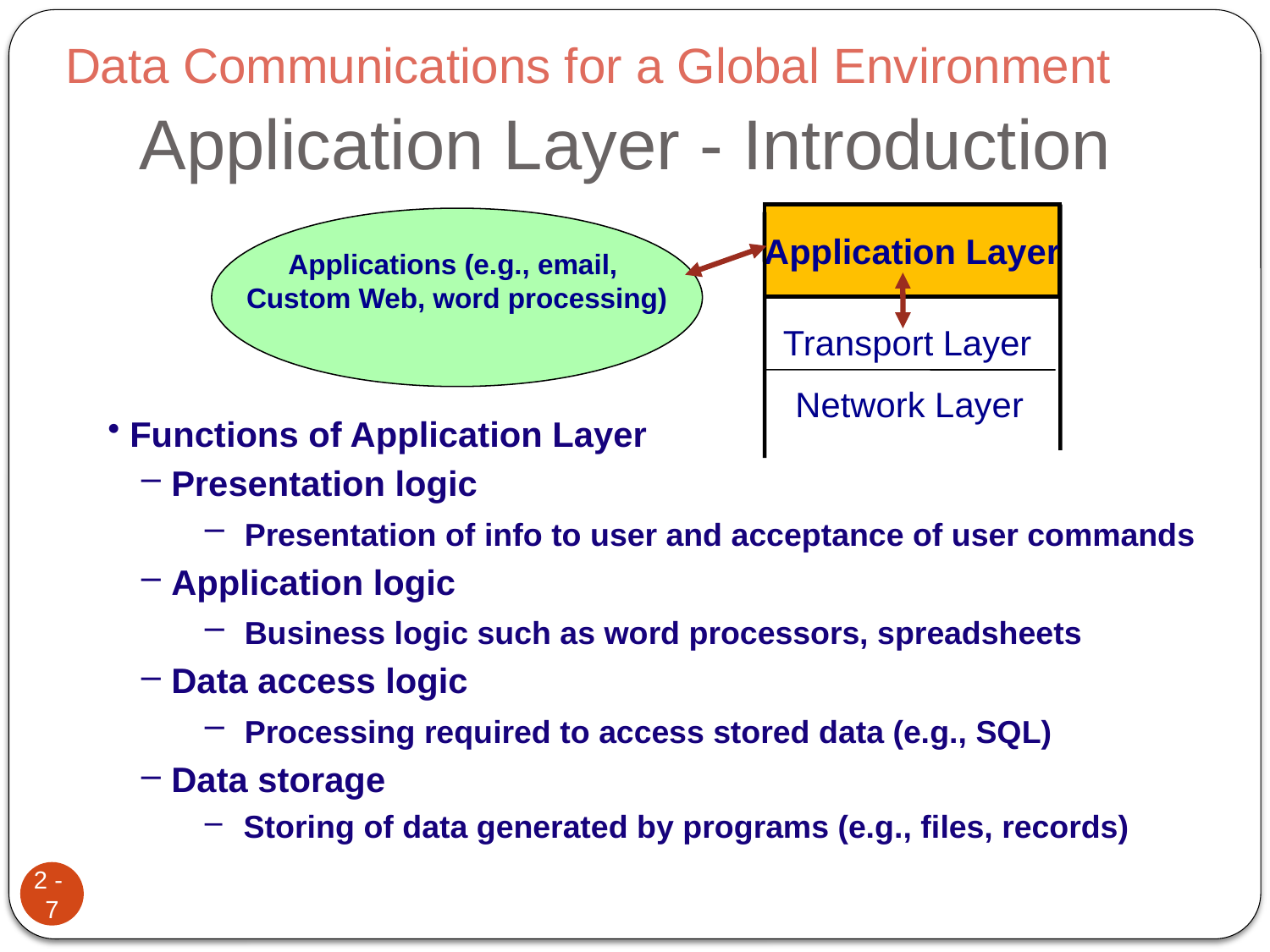

Data Communications for a Global Environment
# Application Layer - Introduction
Application Layer

Applications (e.g., email,
Custom Web, word processing)

Transport Layer

Network Layer
 Functions of Application Layer
Presentation logic
 Presentation of info to user and acceptance of user commands
Application logic
 Business logic such as word processors, spreadsheets
Data access logic
 Processing required to access stored data (e.g., SQL)
Data storage
 Storing of data generated by programs (e.g., files, records)

2 - 7